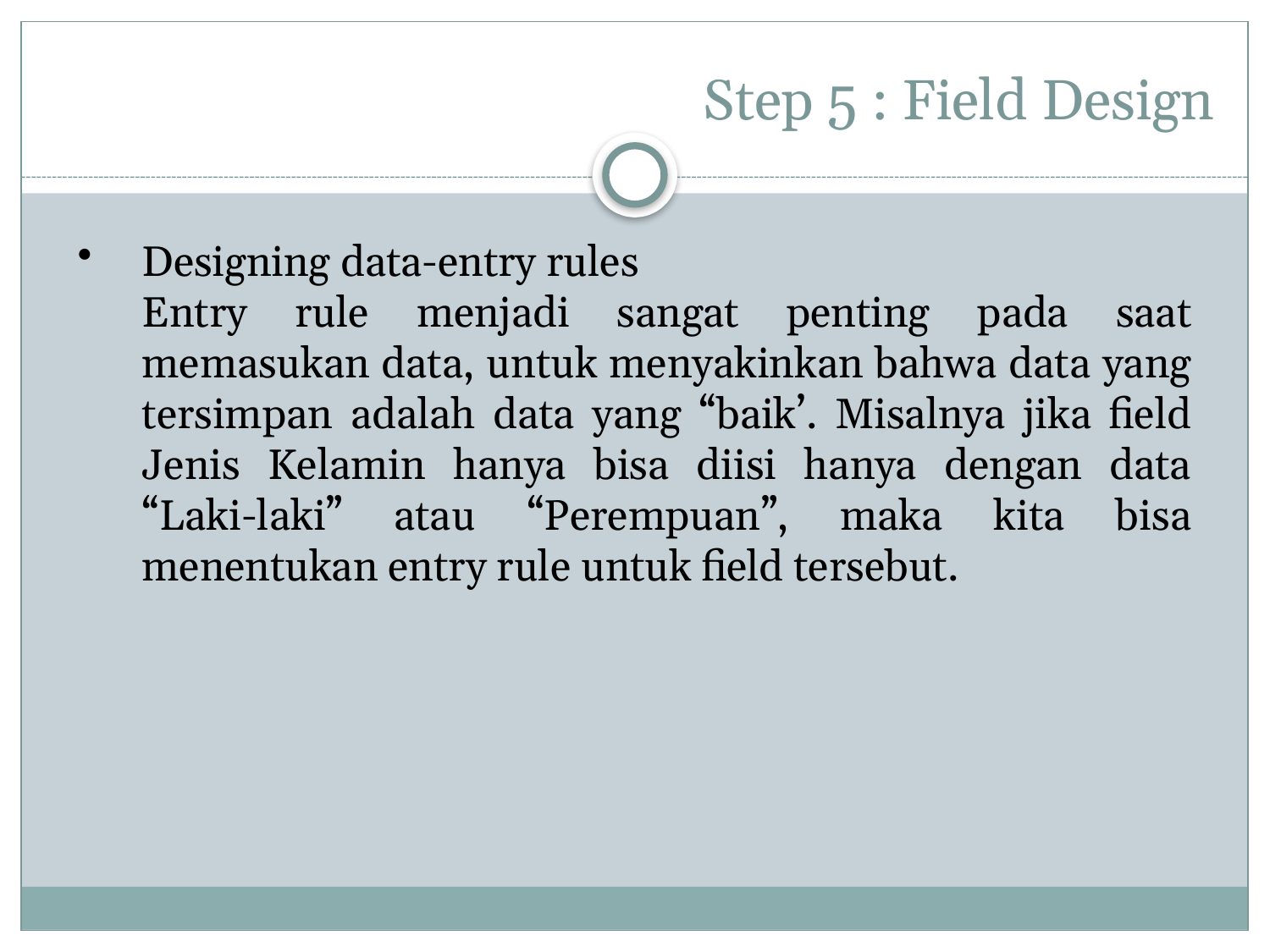

# Step 5 : Field Design
Designing data-entry rules
Entry rule menjadi sangat penting pada saat memasukan data, untuk menyakinkan bahwa data yang tersimpan adalah data yang “baik’. Misalnya jika field Jenis Kelamin hanya bisa diisi hanya dengan data “Laki-laki” atau “Perempuan”, maka kita bisa menentukan entry rule untuk field tersebut.